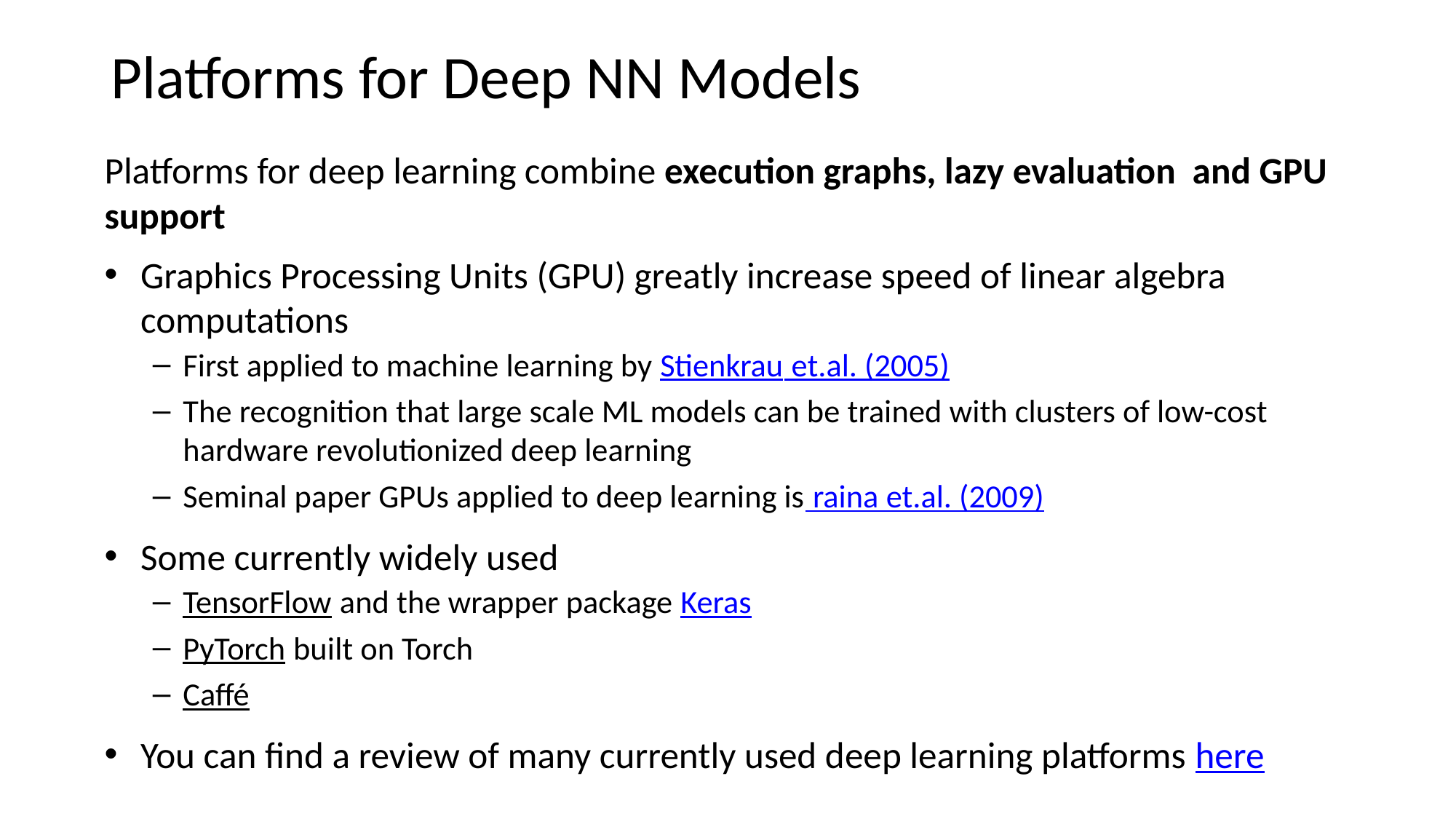

Platforms for Deep NN Models
Platforms for deep learning combine execution graphs, lazy evaluation  and GPU support
Graphics Processing Units (GPU) greatly increase speed of linear algebra computations
First applied to machine learning by Stienkrau et.al. (2005)
The recognition that large scale ML models can be trained with clusters of low-cost hardware revolutionized deep learning
Seminal paper GPUs applied to deep learning is raina et.al. (2009)
Some currently widely used
TensorFlow and the wrapper package Keras
PyTorch built on Torch
Caffé
You can find a review of many currently used deep learning platforms here